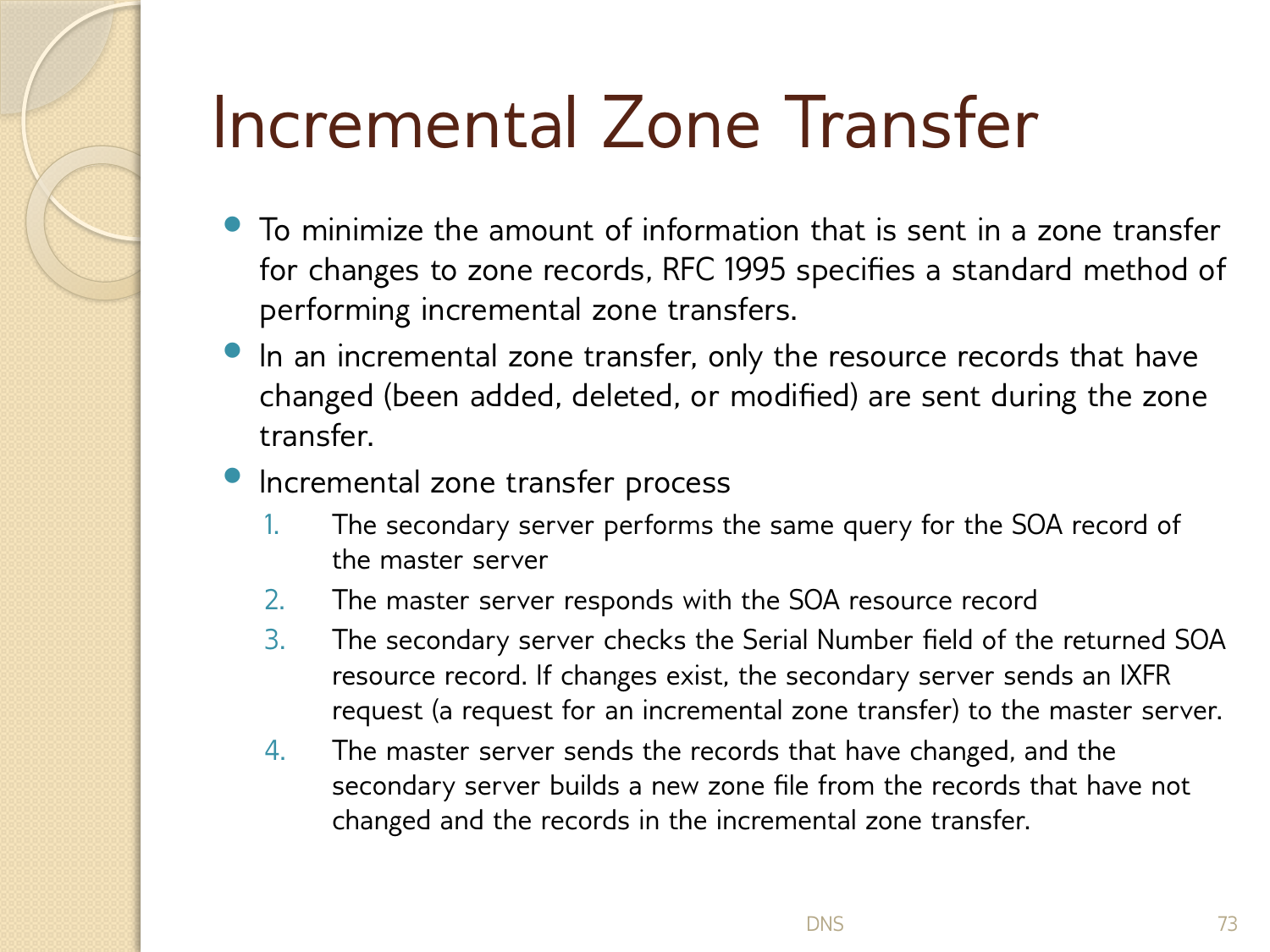

# Incremental Zone Transfer
To minimize the amount of information that is sent in a zone transfer for changes to zone records, RFC 1995 specifies a standard method of performing incremental zone transfers.
In an incremental zone transfer, only the resource records that have changed (been added, deleted, or modified) are sent during the zone transfer.
Incremental zone transfer process
The secondary server performs the same query for the SOA record of the master server
The master server responds with the SOA resource record
The secondary server checks the Serial Number field of the returned SOA resource record. If changes exist, the secondary server sends an IXFR request (a request for an incremental zone transfer) to the master server.
The master server sends the records that have changed, and the secondary server builds a new zone file from the records that have not changed and the records in the incremental zone transfer.
DNS
73